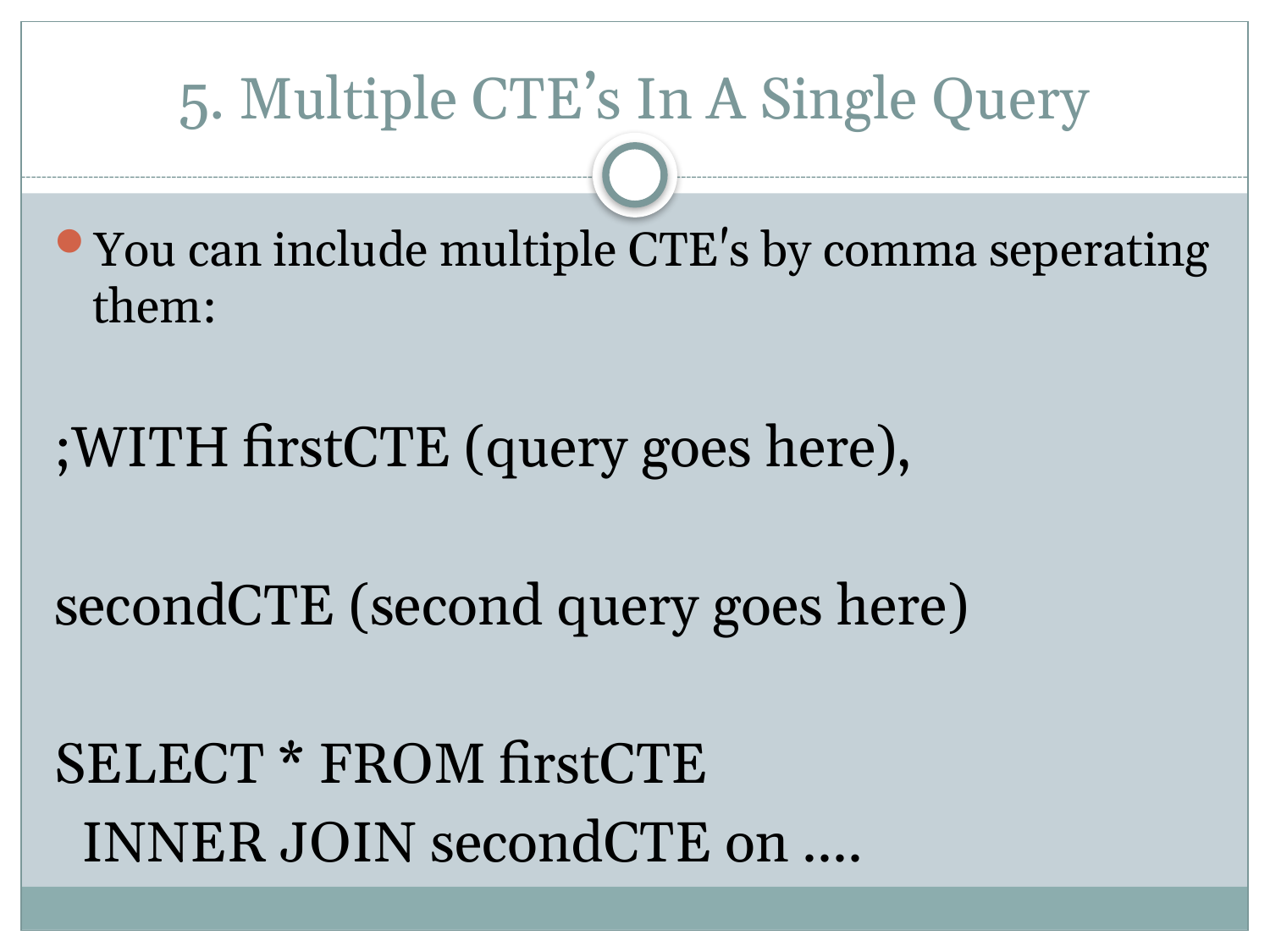

# 5. Multiple CTE’s In A Single Query
You can include multiple CTE's by comma seperating them:

;WITH firstCTE (query goes here),

secondCTE (second query goes here)

SELECT * FROM firstCTE
  INNER JOIN secondCTE on ....